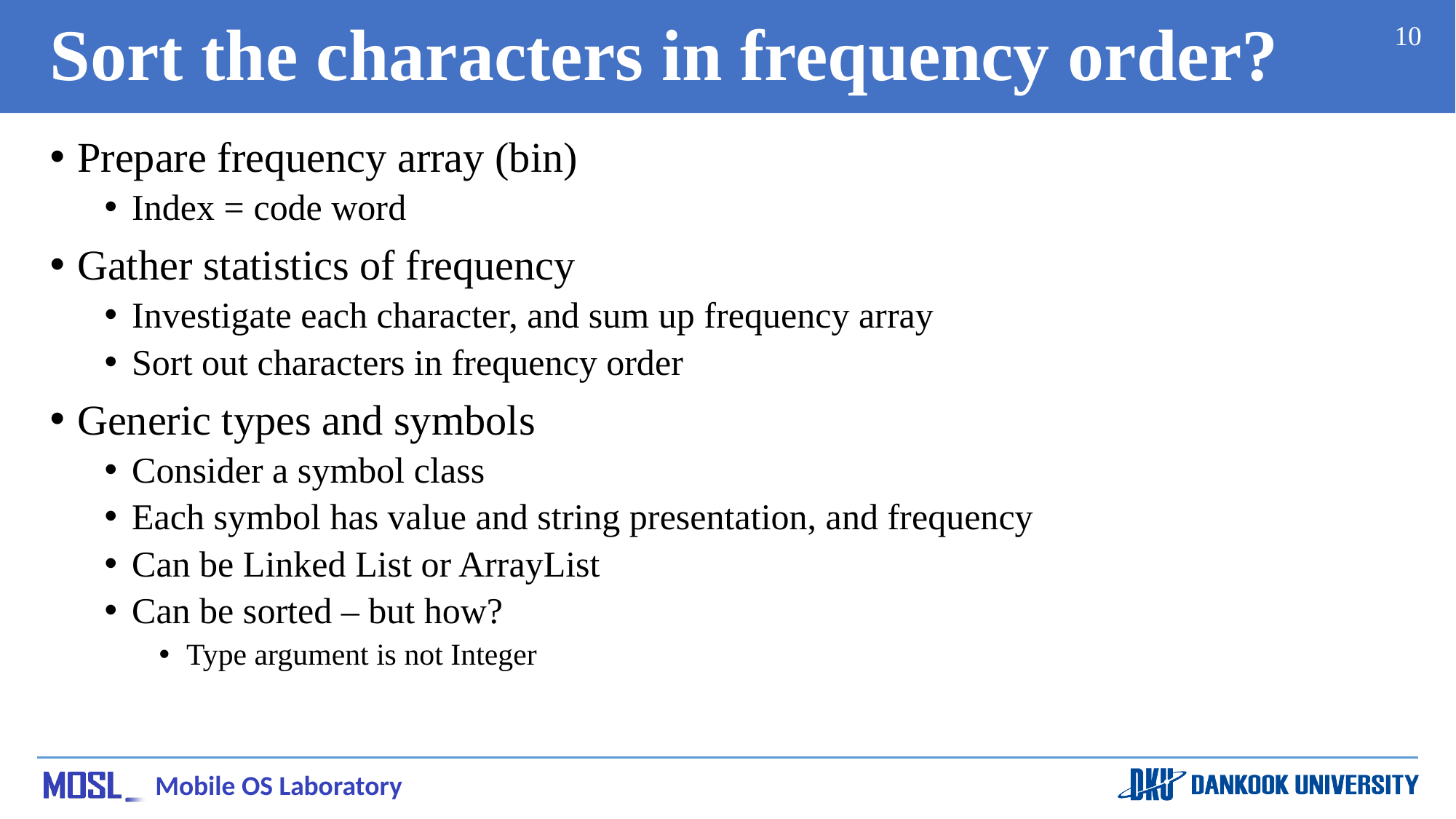

# Sort the characters in frequency order?
10
Prepare frequency array (bin)
Index = code word
Gather statistics of frequency
Investigate each character, and sum up frequency array
Sort out characters in frequency order
Generic types and symbols
Consider a symbol class
Each symbol has value and string presentation, and frequency
Can be Linked List or ArrayList
Can be sorted – but how?
Type argument is not Integer